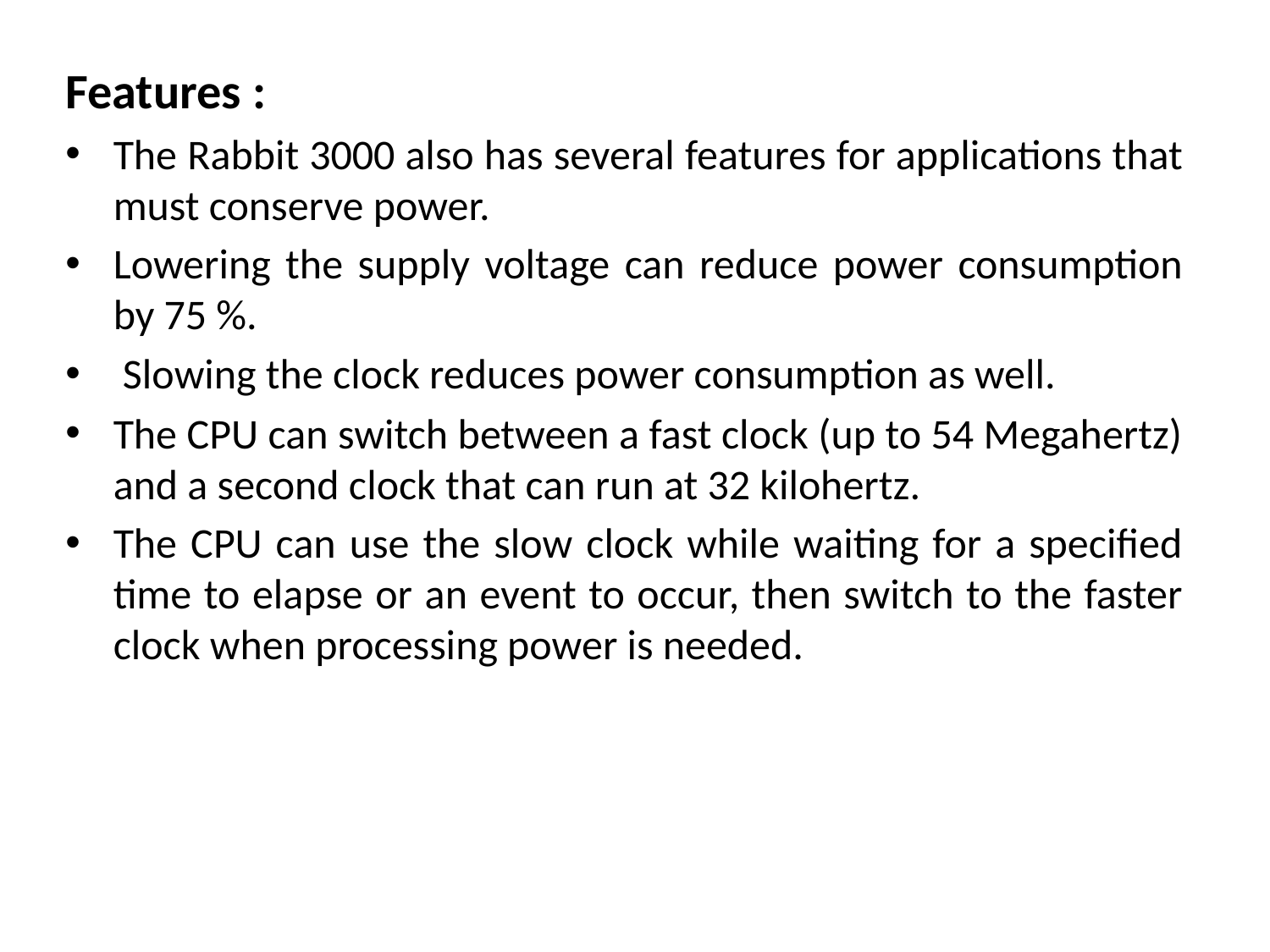

Features :
The Rabbit 3000 also has several features for applications that must conserve power.
Lowering the supply voltage can reduce power consumption by 75 %.
 Slowing the clock reduces power consumption as well.
The CPU can switch between a fast clock (up to 54 Megahertz) and a second clock that can run at 32 kilohertz.
The CPU can use the slow clock while waiting for a specified time to elapse or an event to occur, then switch to the faster clock when processing power is needed.